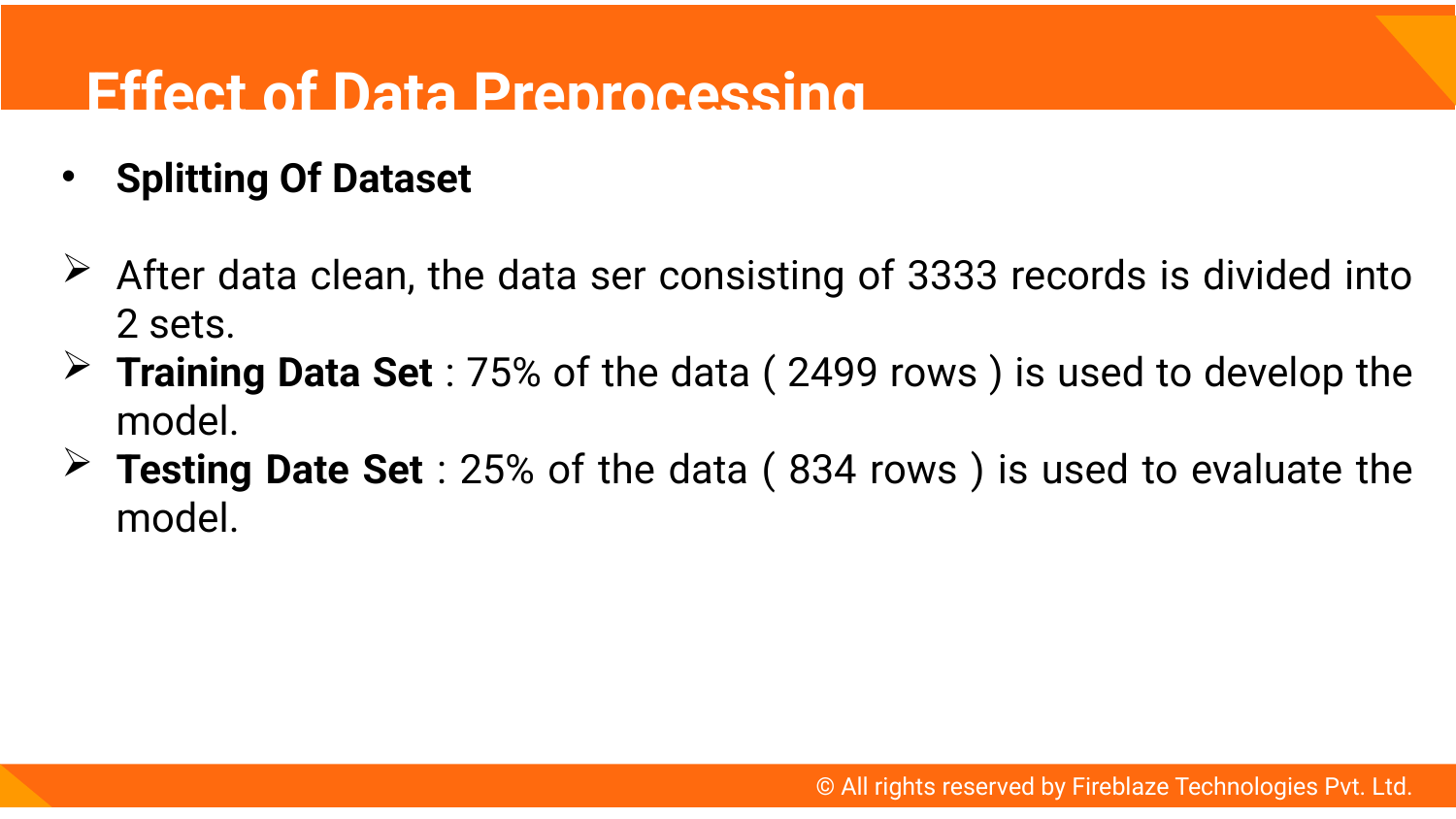

# Effect of Data Preprocessing

Splitting Of Dataset

After data clean, the data ser consisting of 3333 records is divided into 2 sets.
Training Data Set : 75% of the data ( 2499 rows ) is used to develop the model.
Testing Date Set : 25% of the data ( 834 rows ) is used to evaluate the model.

© All rights reserved by Fireblaze Technologies Pvt. Ltd.